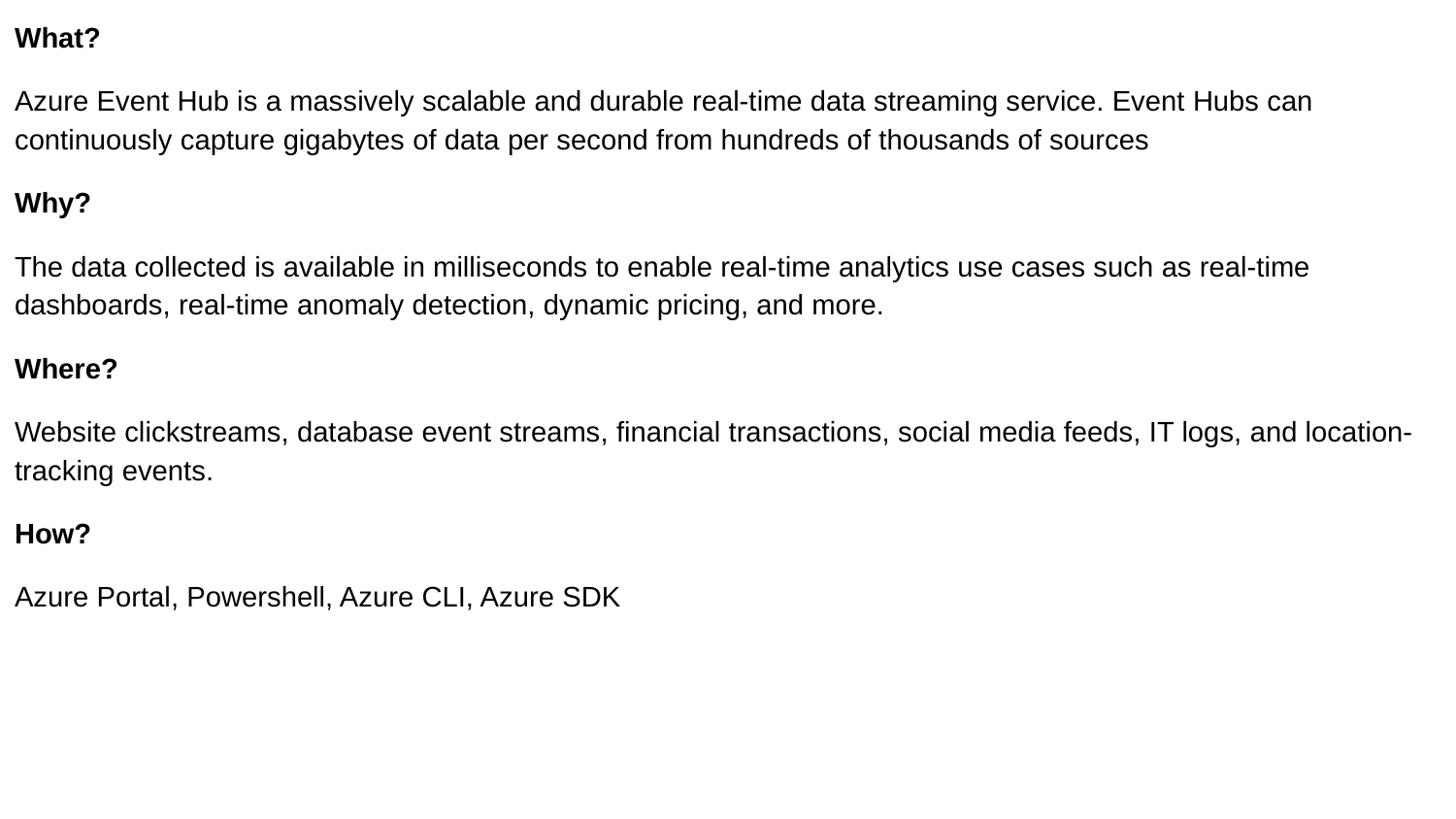

What?
Azure Event Hub is a massively scalable and durable real-time data streaming service. Event Hubs can continuously capture gigabytes of data per second from hundreds of thousands of sources
Why?
The data collected is available in milliseconds to enable real-time analytics use cases such as real-time dashboards, real-time anomaly detection, dynamic pricing, and more.
Where?
Website clickstreams, database event streams, financial transactions, social media feeds, IT logs, and location-tracking events.
How?
Azure Portal, Powershell, Azure CLI, Azure SDK